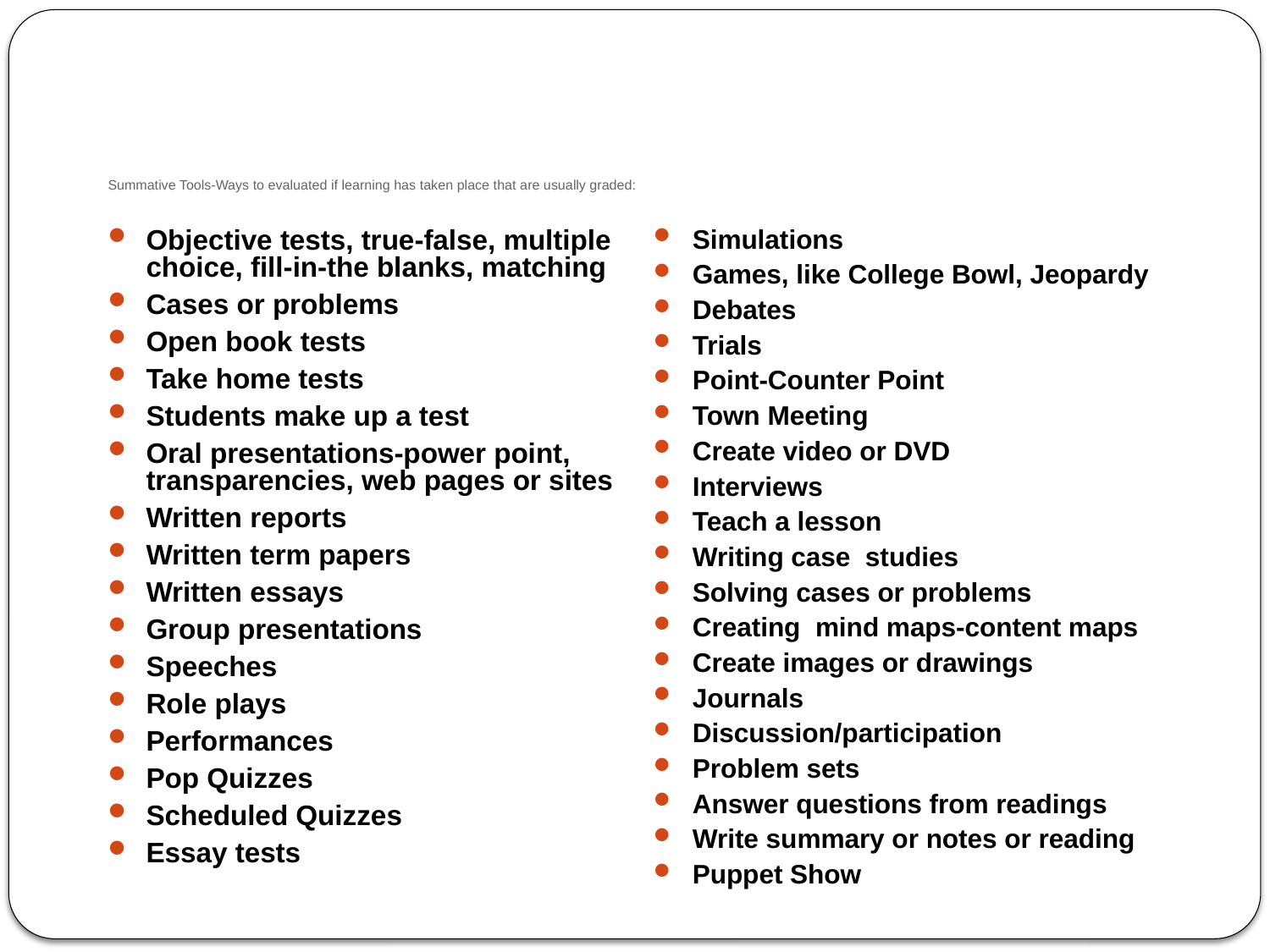

# Summative Tools-Ways to evaluated if learning has taken place that are usually graded:
Objective tests, true-false, multiple choice, fill-in-the blanks, matching
Cases or problems
Open book tests
Take home tests
Students make up a test
Oral presentations-power point, transparencies, web pages or sites
Written reports
Written term papers
Written essays
Group presentations
Speeches
Role plays
Performances
Pop Quizzes
Scheduled Quizzes
Essay tests
Simulations
Games, like College Bowl, Jeopardy
Debates
Trials
Point-Counter Point
Town Meeting
Create video or DVD
Interviews
Teach a lesson
Writing case  studies
Solving cases or problems
Creating  mind maps-content maps
Create images or drawings
Journals
Discussion/participation
Problem sets
Answer questions from readings
Write summary or notes or reading
Puppet Show